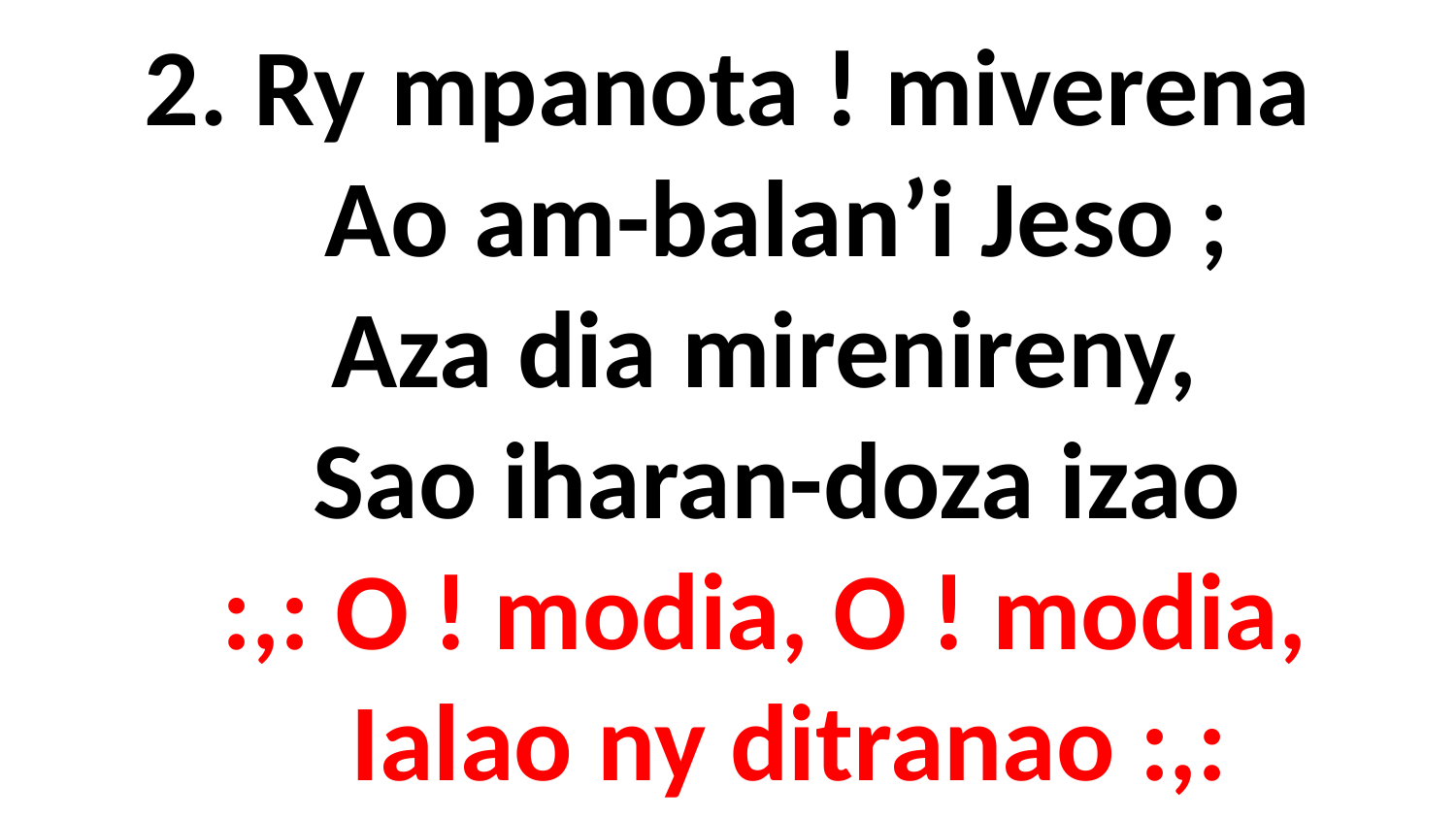

# 2. Ry mpanota ! miverena Ao am-balan’i Jeso ; Aza dia mirenireny, Sao iharan-doza izao :,: O ! modia, O ! modia, Ialao ny ditranao :,: